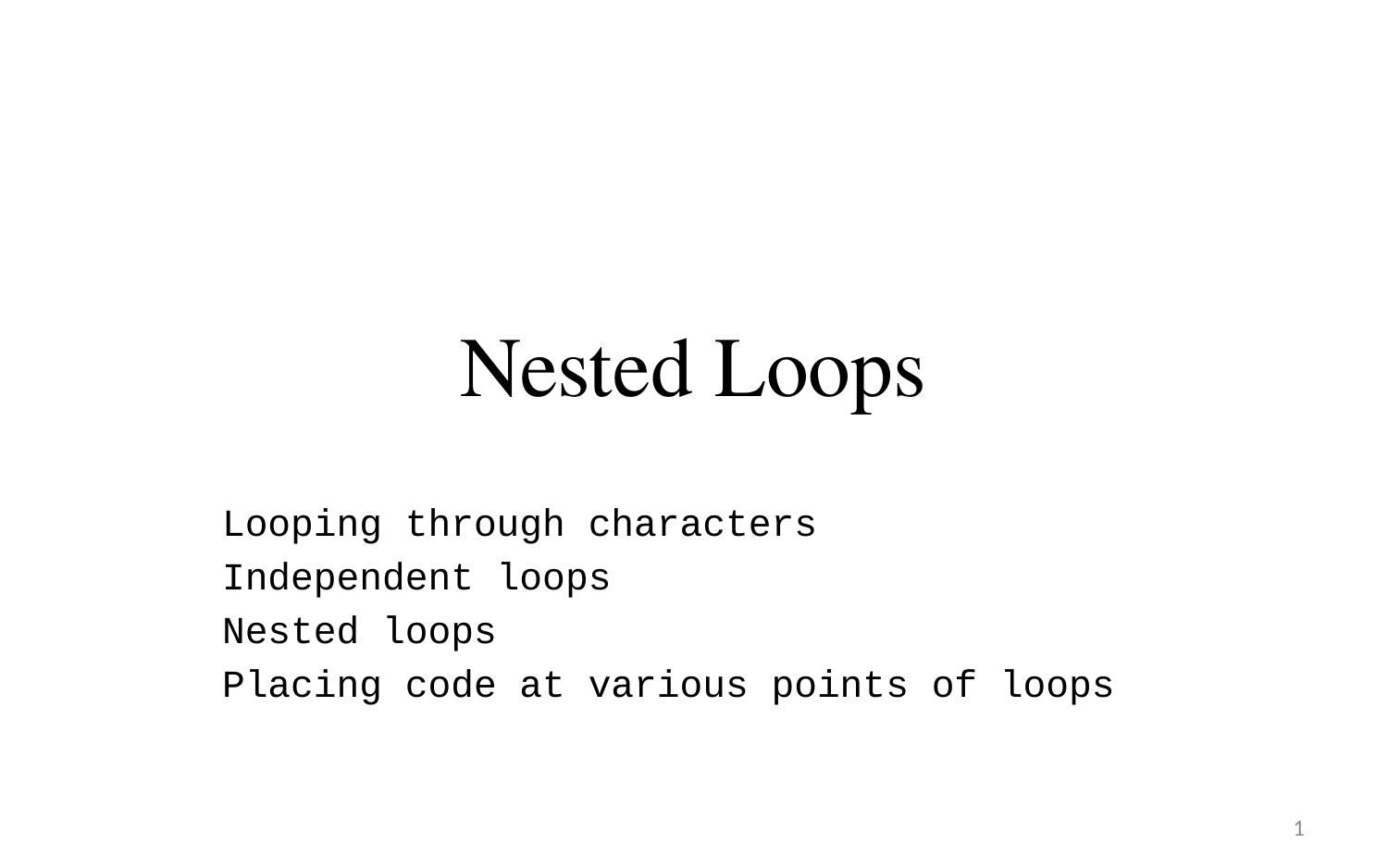

# Nested Loops
Looping through characters
Independent loops
Nested loops
Placing code at various points of loops
1